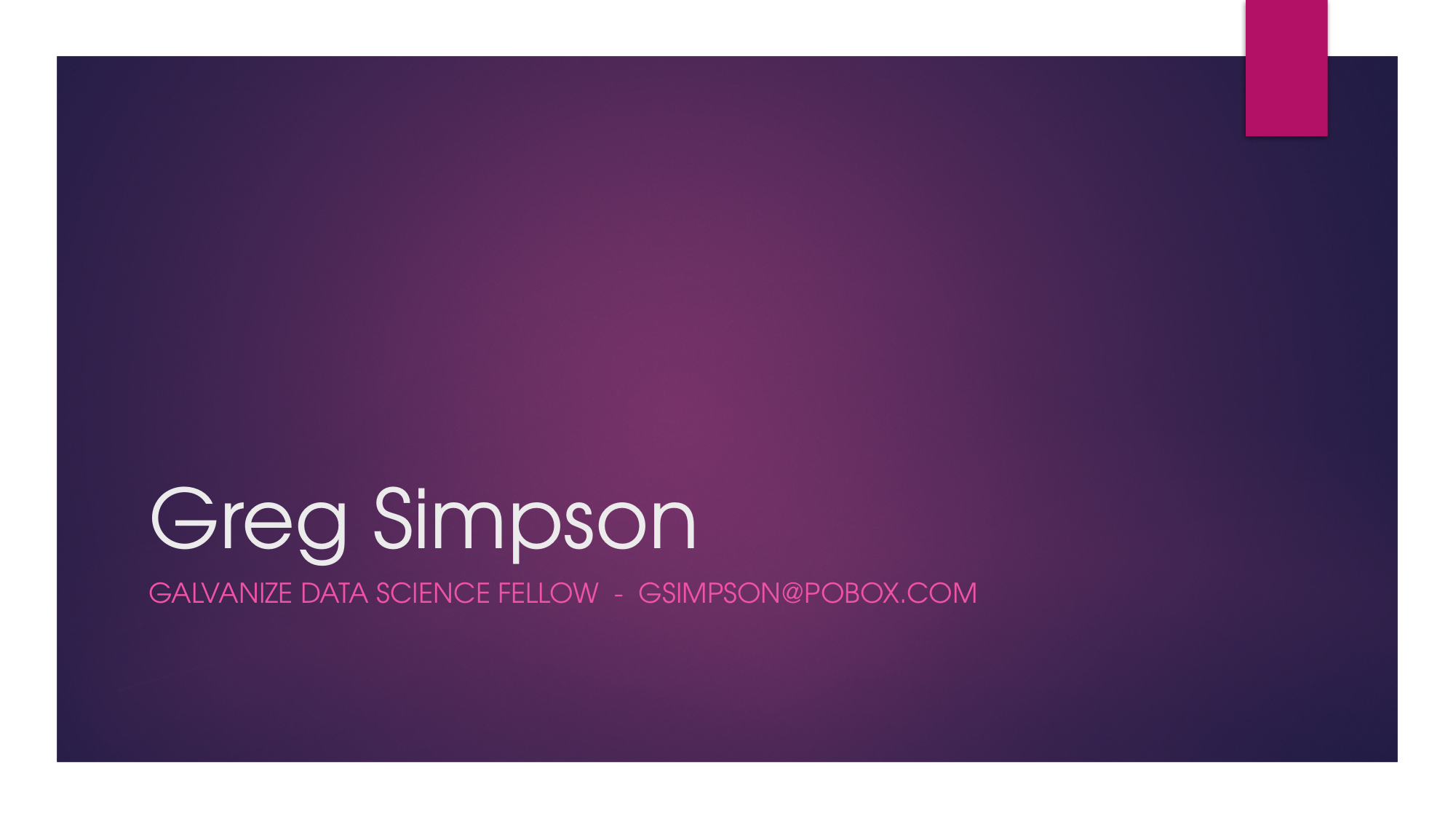

# Greg Simpson
Galvanize Data science fellow  -  gsimpson@pobox.com